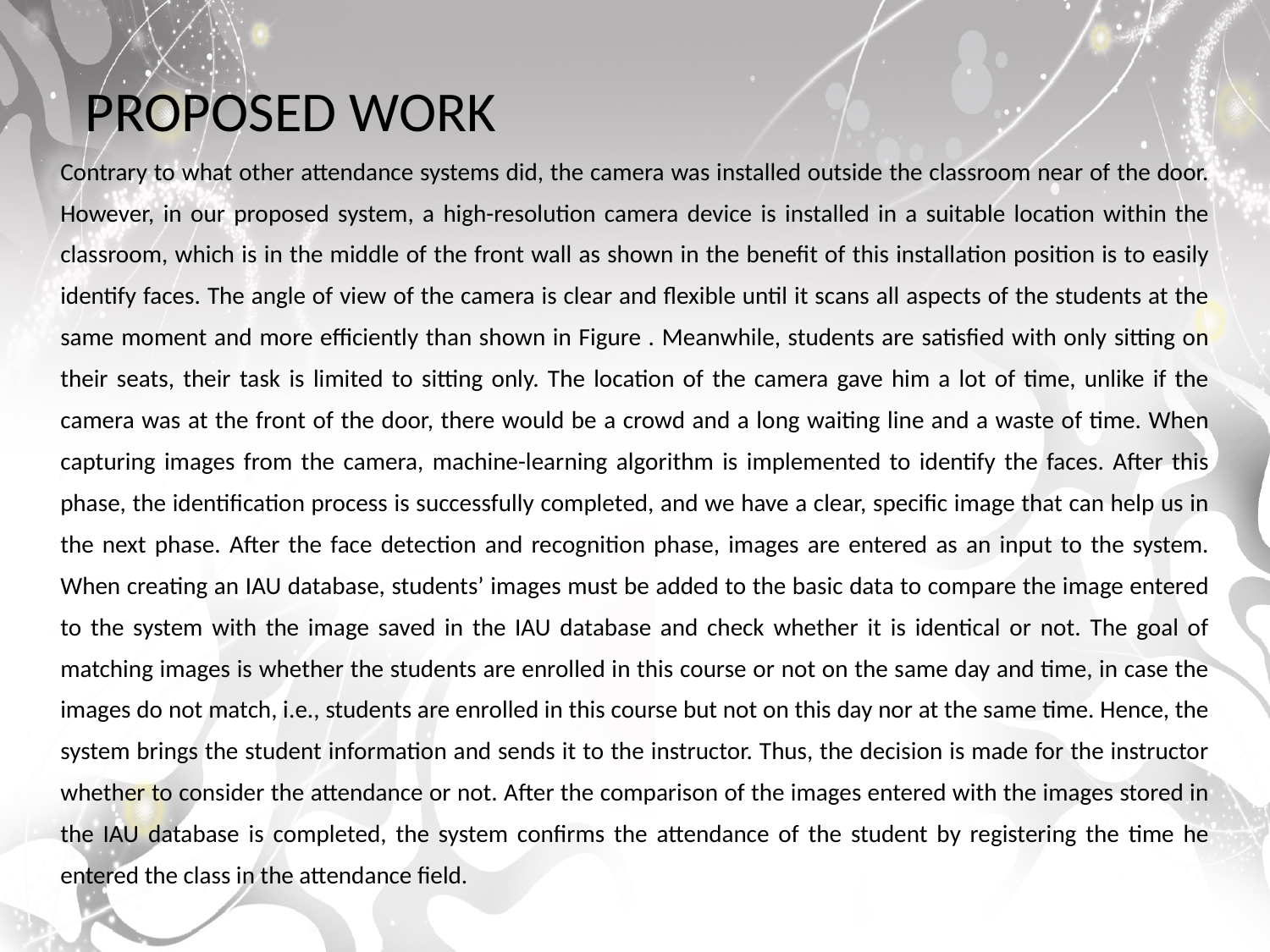

# PROPOSED WORK
Contrary to what other attendance systems did, the camera was installed outside the classroom near of the door. However, in our proposed system, a high-resolution camera device is installed in a suitable location within the classroom, which is in the middle of the front wall as shown in the benefit of this installation position is to easily identify faces. The angle of view of the camera is clear and flexible until it scans all aspects of the students at the same moment and more efficiently than shown in Figure . Meanwhile, students are satisfied with only sitting on their seats, their task is limited to sitting only. The location of the camera gave him a lot of time, unlike if the camera was at the front of the door, there would be a crowd and a long waiting line and a waste of time. When capturing images from the camera, machine-learning algorithm is implemented to identify the faces. After this phase, the identification process is successfully completed, and we have a clear, specific image that can help us in the next phase. After the face detection and recognition phase, images are entered as an input to the system. When creating an IAU database, students’ images must be added to the basic data to compare the image entered to the system with the image saved in the IAU database and check whether it is identical or not. The goal of matching images is whether the students are enrolled in this course or not on the same day and time, in case the images do not match, i.e., students are enrolled in this course but not on this day nor at the same time. Hence, the system brings the student information and sends it to the instructor. Thus, the decision is made for the instructor whether to consider the attendance or not. After the comparison of the images entered with the images stored in the IAU database is completed, the system confirms the attendance of the student by registering the time he entered the class in the attendance field.